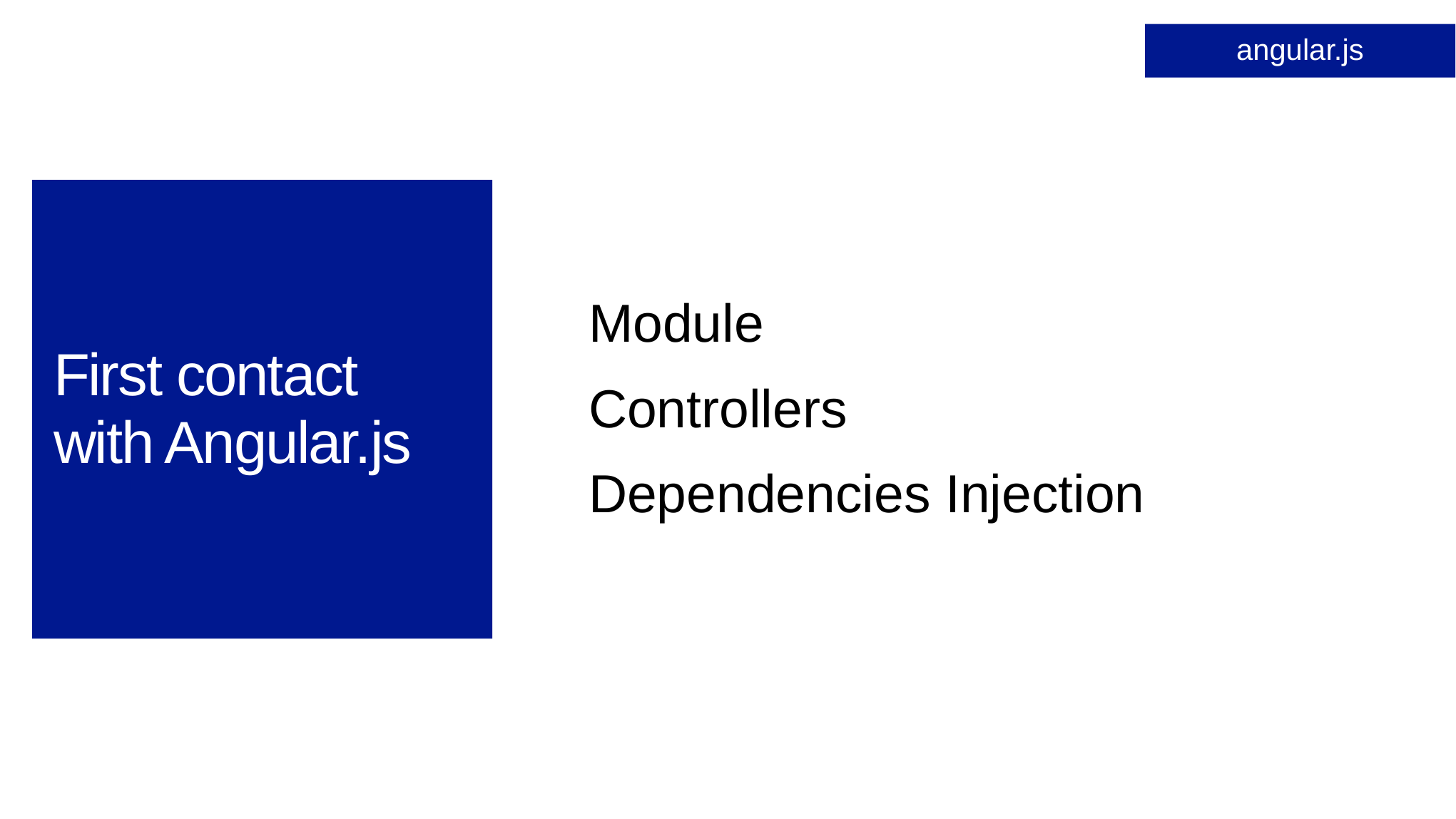

angular.js
# First contact with Angular.js
Module
Controllers
Dependencies Injection